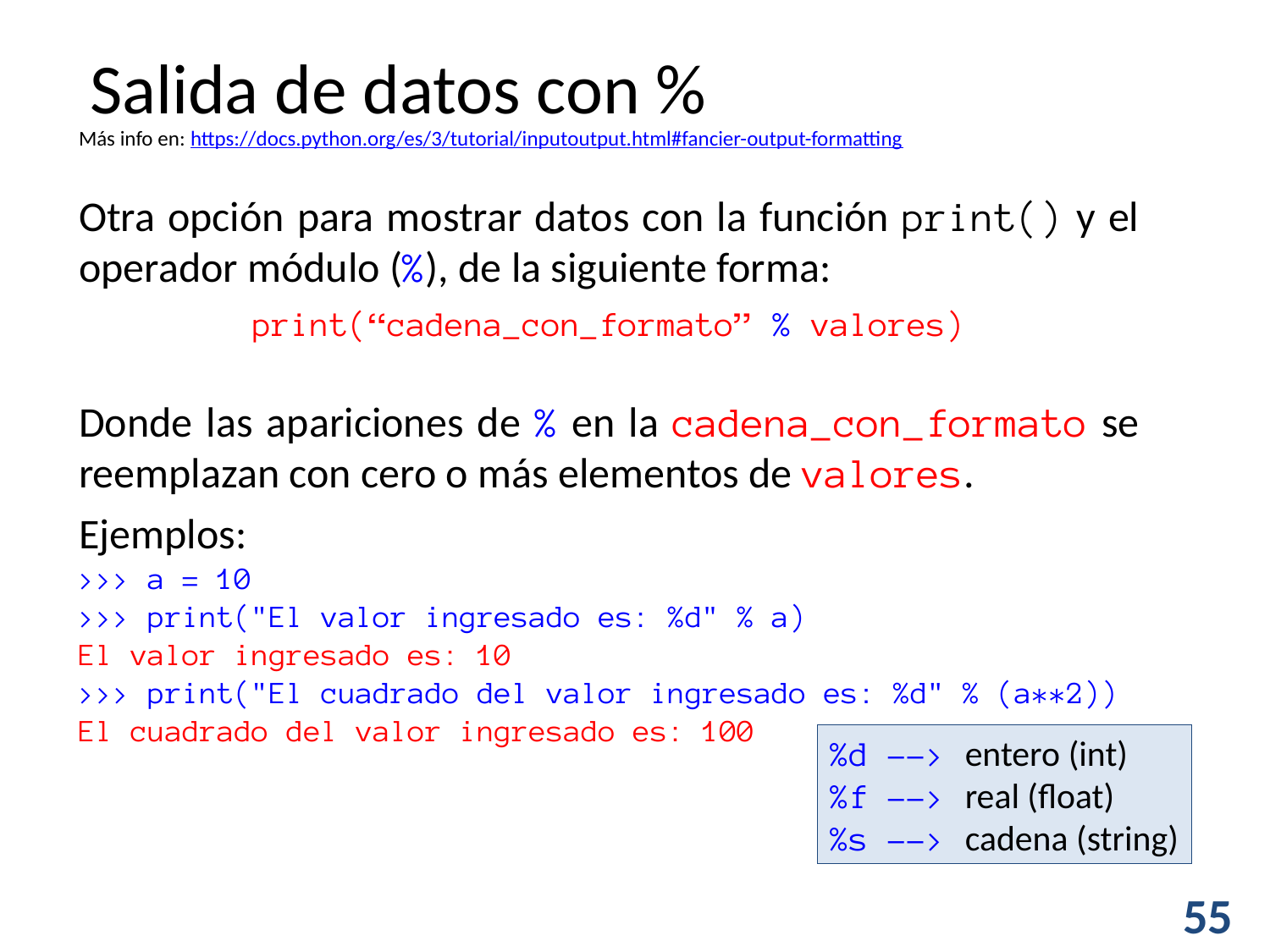

Salida de datos con %
Más info en: https://docs.python.org/es/3/tutorial/inputoutput.html#fancier-output-formatting
Otra opción para mostrar datos con la función print() y el operador módulo (%), de la siguiente forma:
print(“cadena_con_formato” % valores)
Donde las apariciones de % en la cadena_con_formato se reemplazan con cero o más elementos de valores.
Ejemplos:
>>> a = 10
>>> print("El valor ingresado es: %d" % a)
El valor ingresado es: 10
>>> print("El cuadrado del valor ingresado es: %d" % (a**2))
El cuadrado del valor ingresado es: 100
%d --> entero (int)
%f --> real (float)
%s --> cadena (string)
55